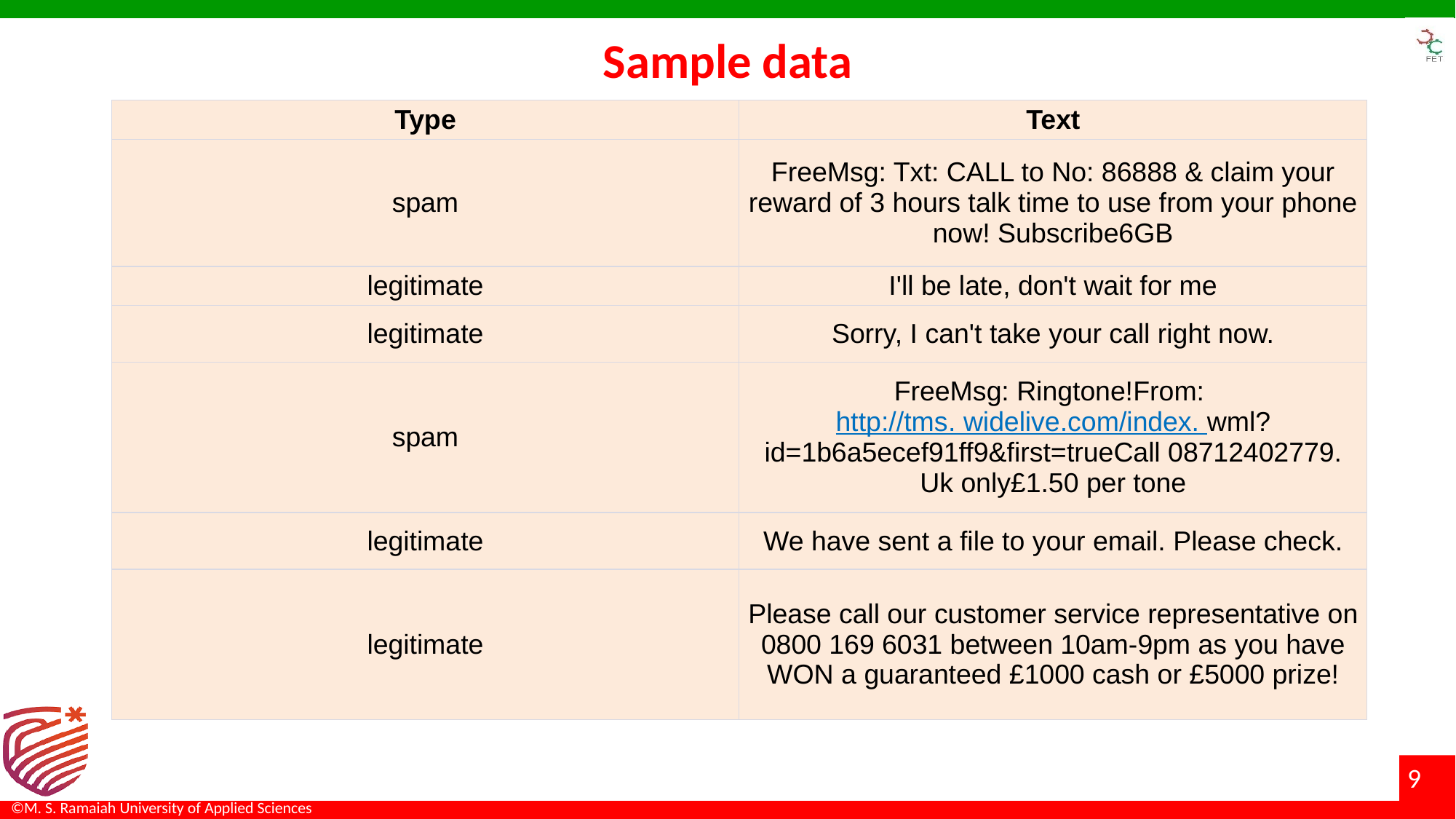

# Sample data

| Type | Text |
| --- | --- |
| spam | FreeMsg: Txt: CALL to No: 86888 & claim your reward of 3 hours talk time to use from your phone now! Subscribe6GB |
| legitimate | I'll be late, don't wait for me |
| legitimate | Sorry, I can't take your call right now. |
| spam | FreeMsg: Ringtone!From: http://tms. widelive.com/index. wml?id=1b6a5ecef91ff9&first=trueCall 08712402779. Uk only£1.50 per tone |
| legitimate | We have sent a file to your email. Please check. |
| legitimate | Please call our customer service representative on 0800 169 6031 between 10am-9pm as you have WON a guaranteed £1000 cash or £5000 prize! |